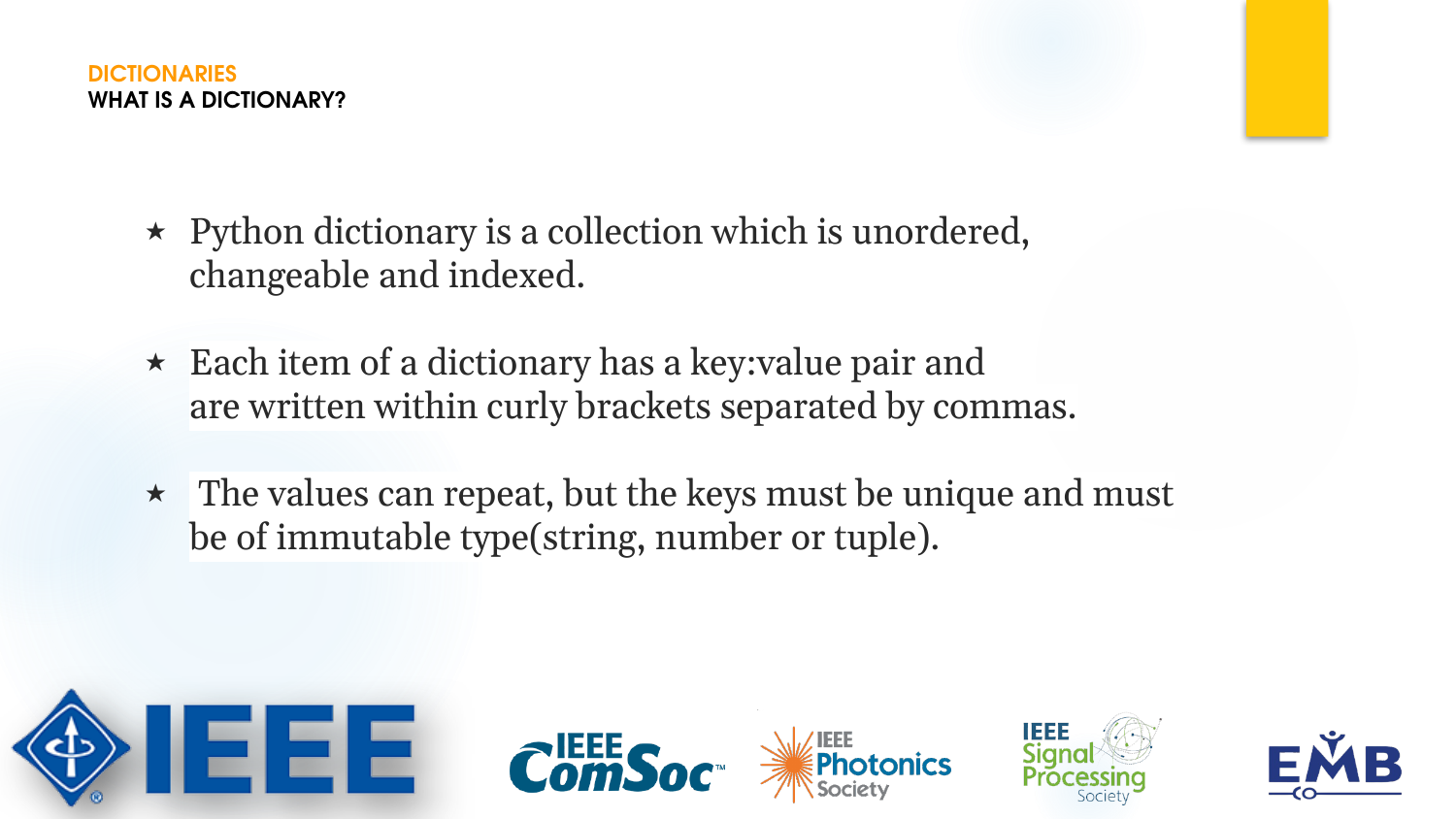

# DICTIONARIES
WHAT IS A DICTIONARY?
Python dictionary is a collection which is unordered, changeable and indexed.

Each item of a dictionary has a key:value pair and
are written within curly brackets separated by commas.

 The values can repeat, but the keys must be unique and must be of immutable type(string, number or tuple).